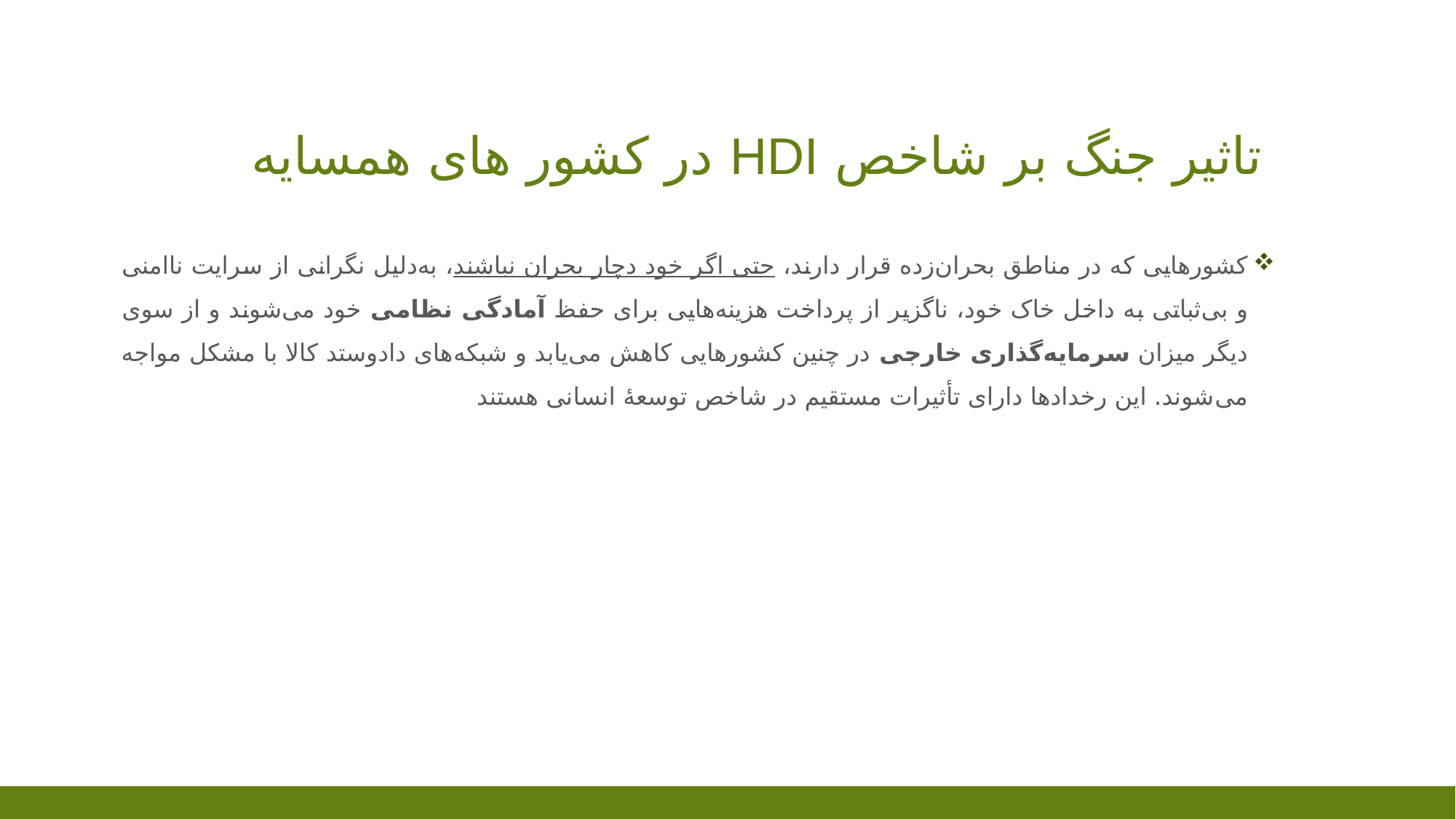

# تاثیر جنگ بر شاخص HDI در کشور های همسایه
کشورهایی که در مناطق بحران‌زده قرار دارند، حتی اگر خود دچار بحران نباشند، به‌دلیل نگرانی از سرایت ناامنی و بی‌ثباتی به داخل خاک خود، ناگزیر از پرداخت هزینه‌هایی برای حفظ آمادگی نظامی خود می‌شوند و از سوی دیگر میزان سرمایه‌گذاری خارجی در چنین کشورهایی کاهش می‌یابد و شبکه‌های دادوستد کالا با مشکل مواجه می‌شوند. این رخدادها دارای تأثیرات مستقیم در شاخص توسعهٔ انسانی هستند